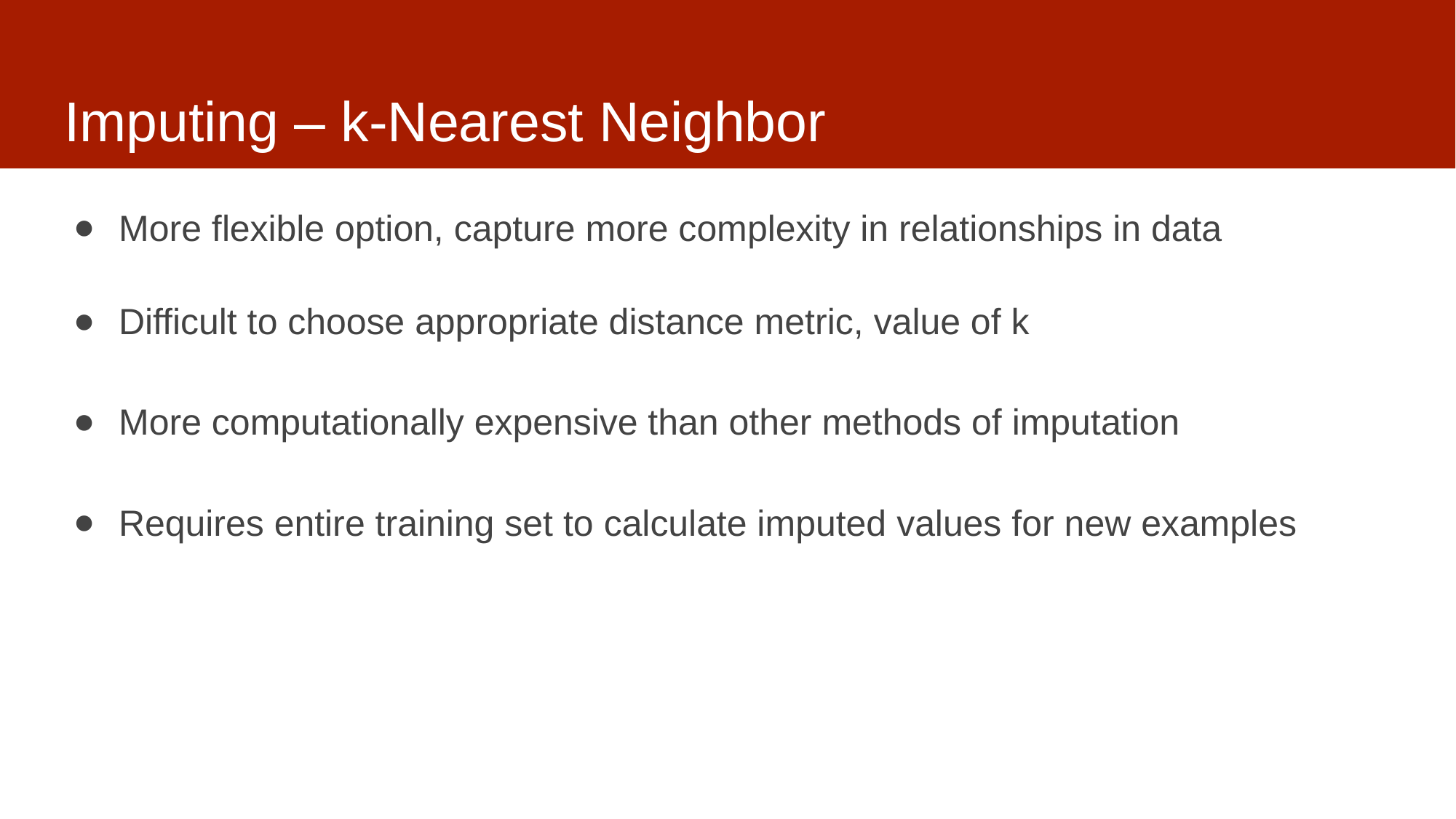

# Imputing – k-Nearest Neighbor
More flexible option, capture more complexity in relationships in data
Difficult to choose appropriate distance metric, value of k
More computationally expensive than other methods of imputation
Requires entire training set to calculate imputed values for new examples